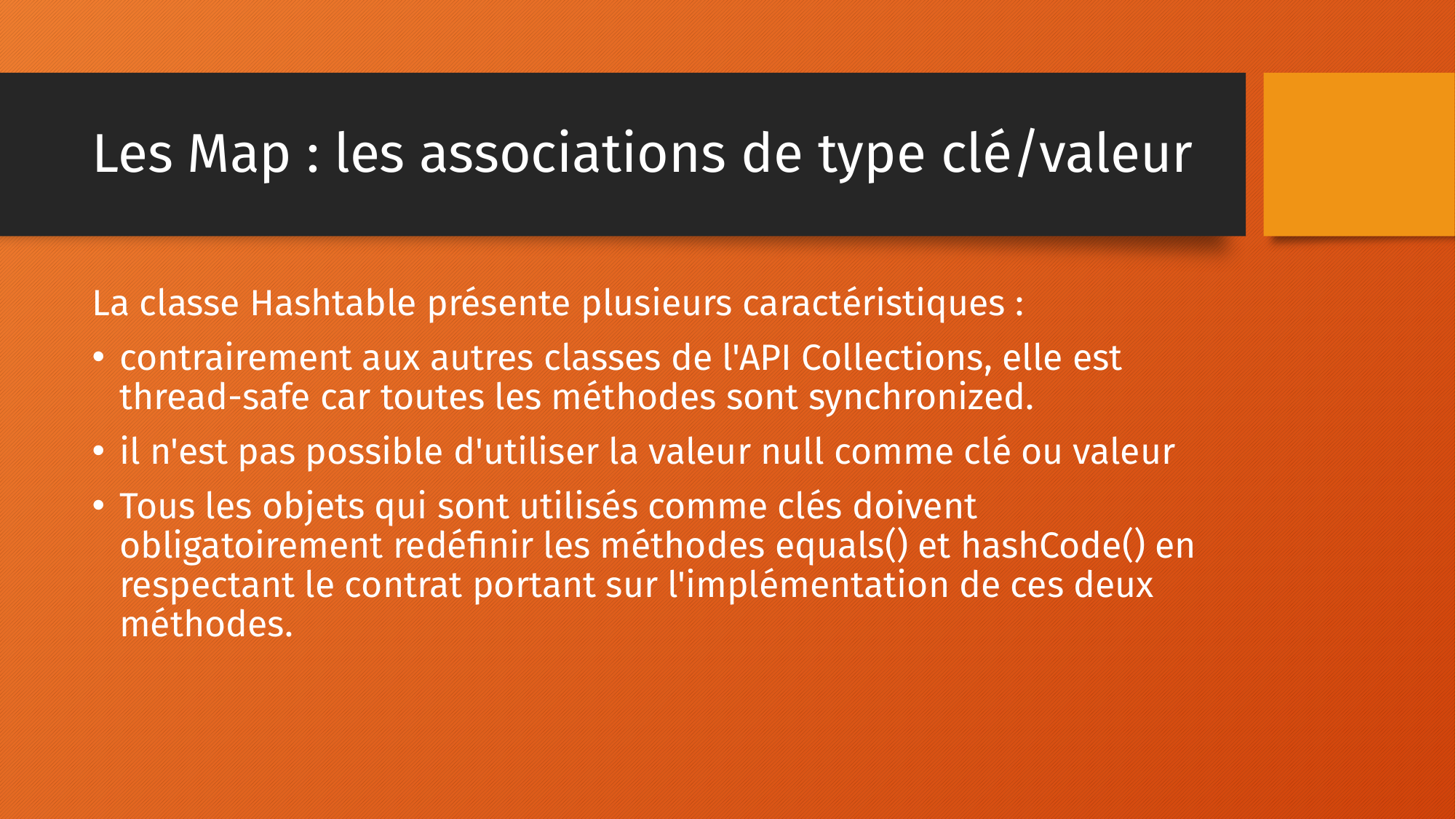

# Les Map : les associations de type clé/valeur
La classe Hashtable présente plusieurs caractéristiques :
contrairement aux autres classes de l'API Collections, elle est thread-safe car toutes les méthodes sont synchronized.
il n'est pas possible d'utiliser la valeur null comme clé ou valeur
Tous les objets qui sont utilisés comme clés doivent obligatoirement redéfinir les méthodes equals() et hashCode() en respectant le contrat portant sur l'implémentation de ces deux méthodes.